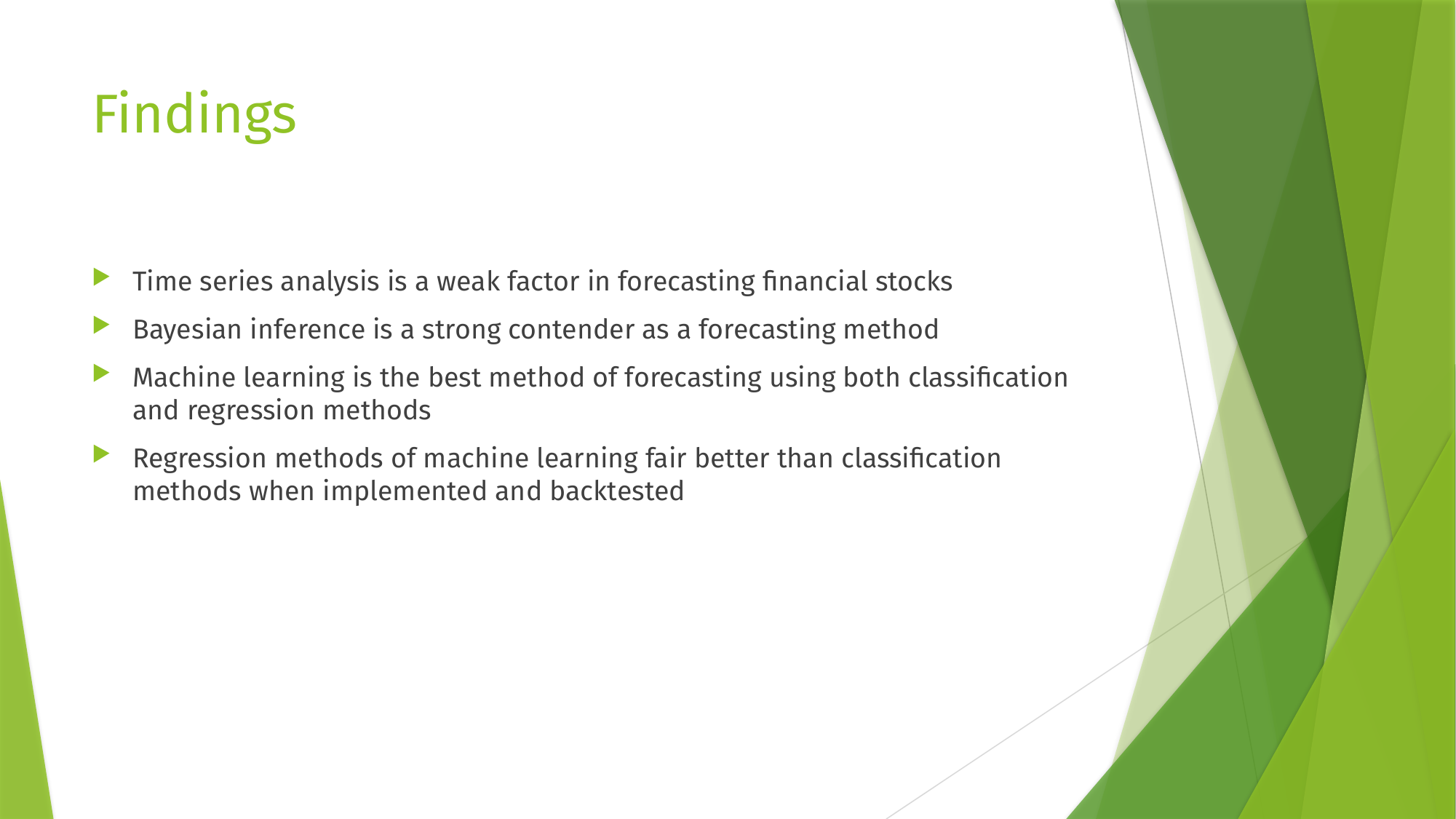

# Findings
Time series analysis is a weak factor in forecasting financial stocks
Bayesian inference is a strong contender as a forecasting method
Machine learning is the best method of forecasting using both classification and regression methods
Regression methods of machine learning fair better than classification methods when implemented and backtested